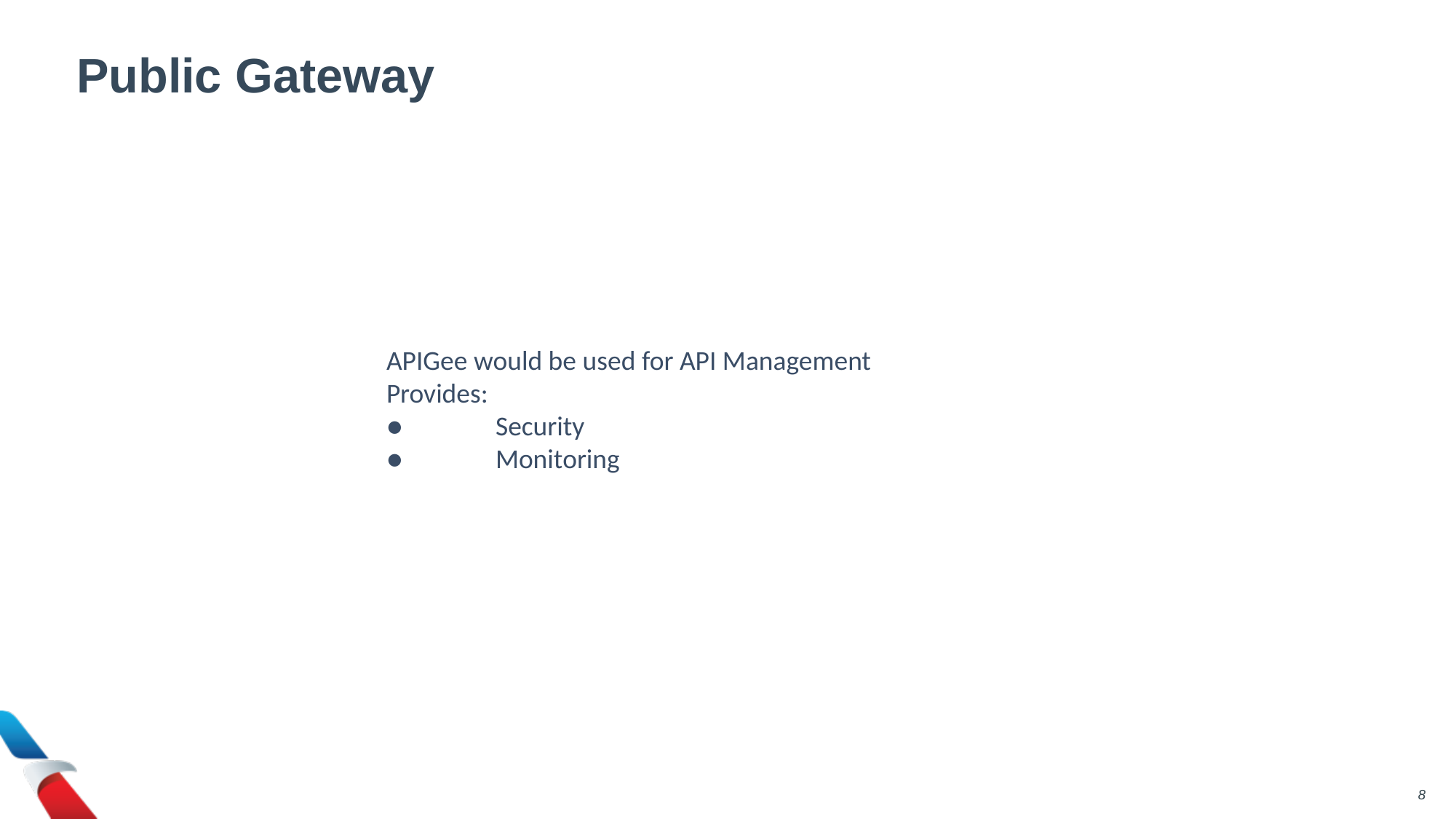

Public Gateway
APIGee would be used for API Management
Provides:
●	Security
●	Monitoring